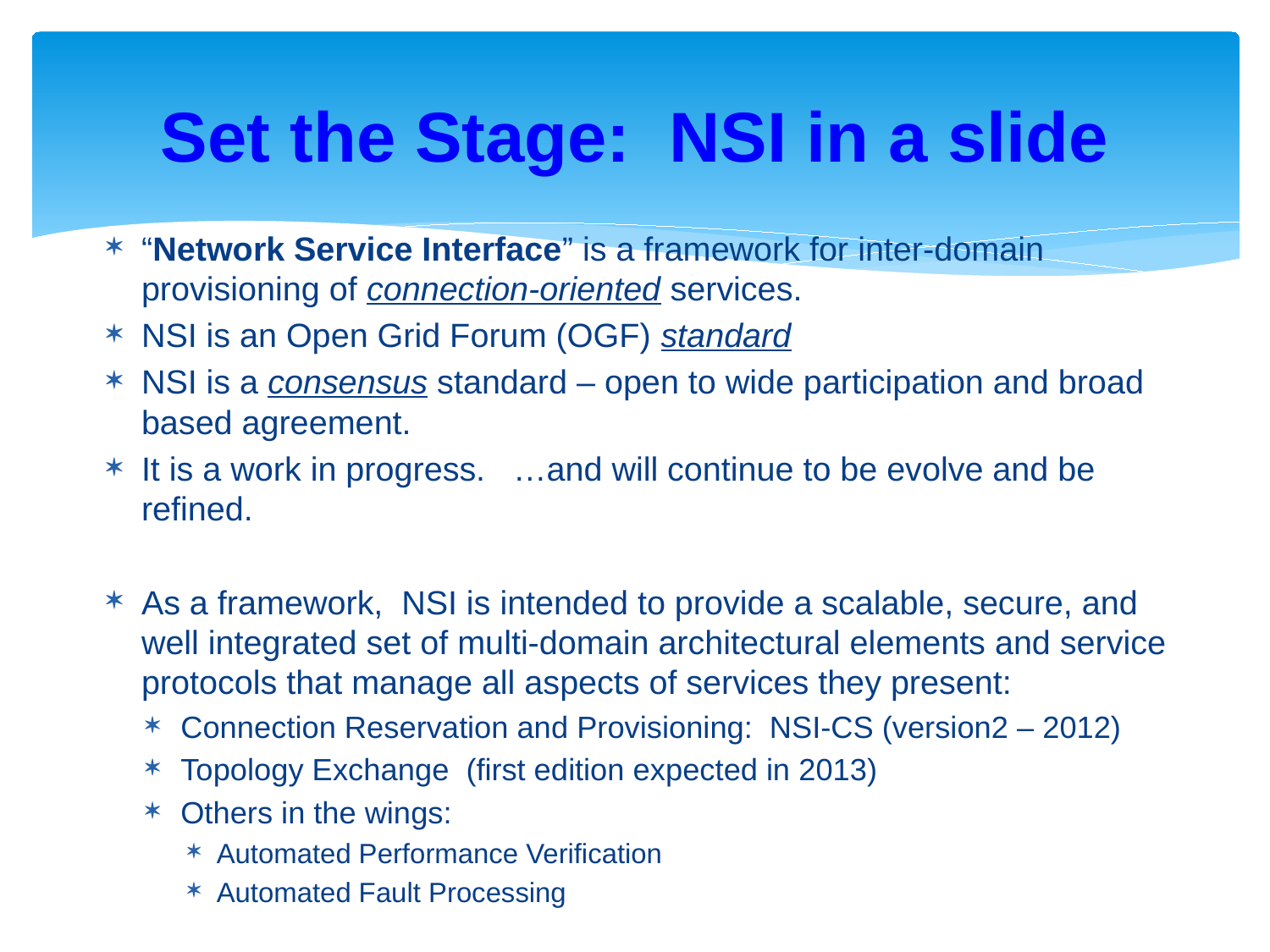

# Set the Stage:  NSI in a slide
“Network Service Interface” is a framework for inter-domain provisioning of connection-oriented services.
NSI is an Open Grid Forum (OGF) standard
NSI is a consensus standard – open to wide participation and broad based agreement.
It is a work in progress.   …and will continue to be evolve and be refined.

As a framework,  NSI is intended to provide a scalable, secure, and well integrated set of multi-domain architectural elements and service protocols that manage all aspects of services they present:
Connection Reservation and Provisioning:  NSI-CS (version2 – 2012)
Topology Exchange  (first edition expected in 2013)
Others in the wings:
Automated Performance Verification
Automated Fault Processing